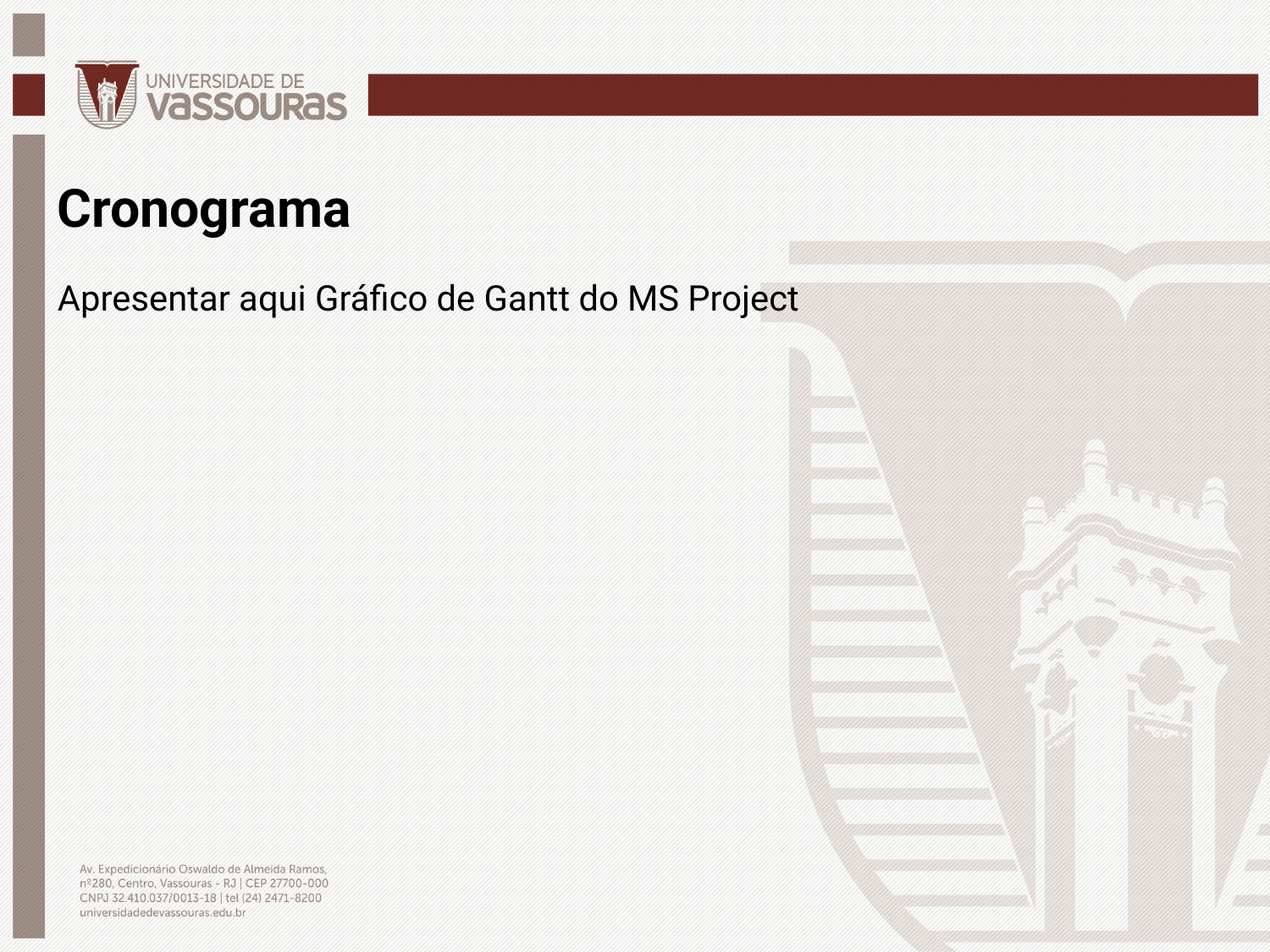

Cronograma
Apresentar aqui Gráfico de Gantt do MS Project